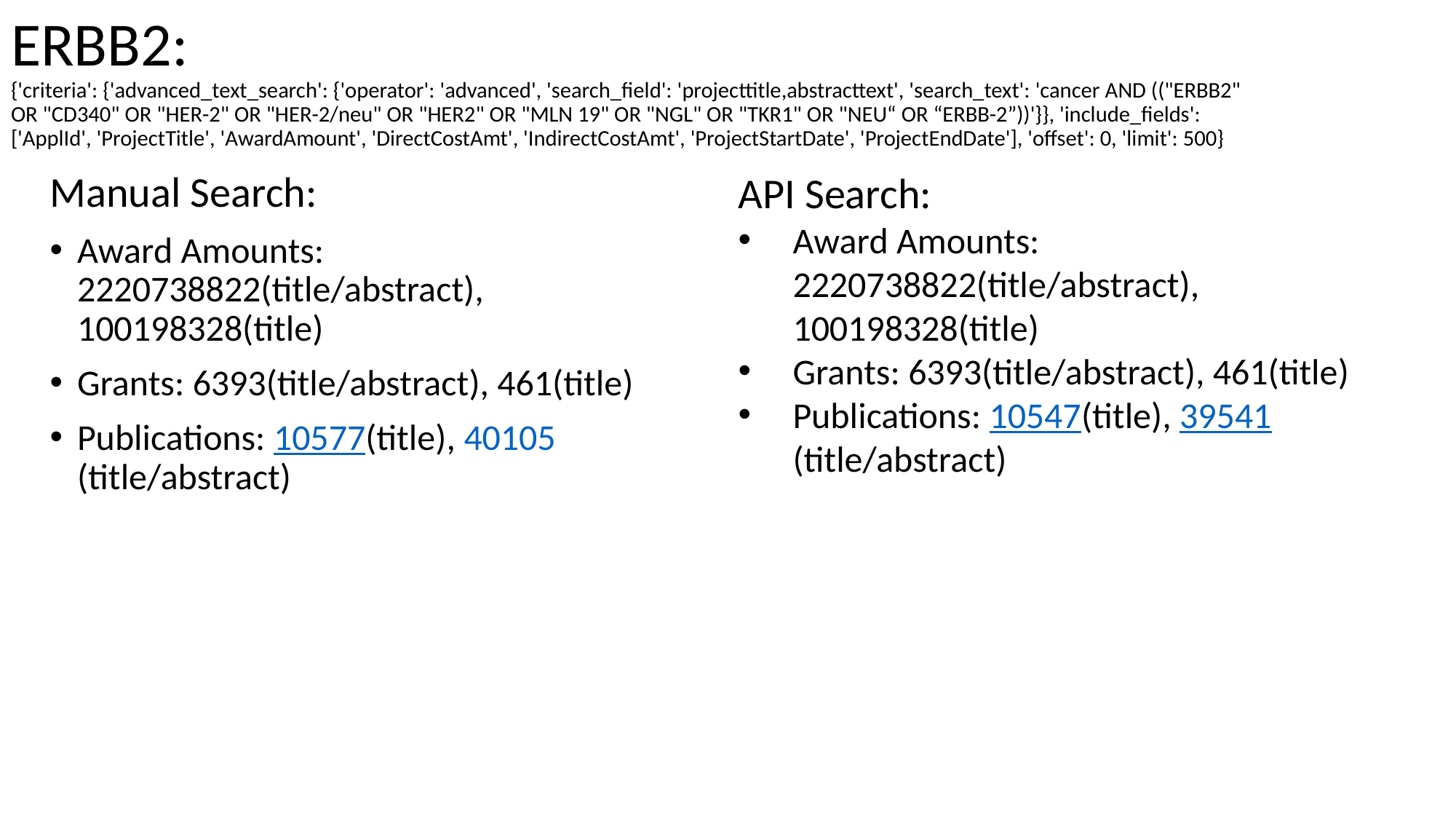

# ERBB2: {'criteria': {'advanced_text_search': {'operator': 'advanced', 'search_field': 'projecttitle,abstracttext', 'search_text': 'cancer AND (("ERBB2" OR "CD340" OR "HER-2" OR "HER-2/neu" OR "HER2" OR "MLN 19" OR "NGL" OR "TKR1" OR "NEU“ OR “ERBB-2”))'}}, 'include_fields': ['ApplId', 'ProjectTitle', 'AwardAmount', 'DirectCostAmt', 'IndirectCostAmt', 'ProjectStartDate', 'ProjectEndDate'], 'offset': 0, 'limit': 500}
API Search:
Award Amounts: 2220738822(title/abstract), 100198328(title)
Grants: 6393(title/abstract), 461(title)
Publications: 10547(title), 39541(title/abstract)
Manual Search:
Award Amounts: 2220738822(title/abstract), 100198328(title)
Grants: 6393(title/abstract), 461(title)
Publications: 10577(title), 40105(title/abstract)